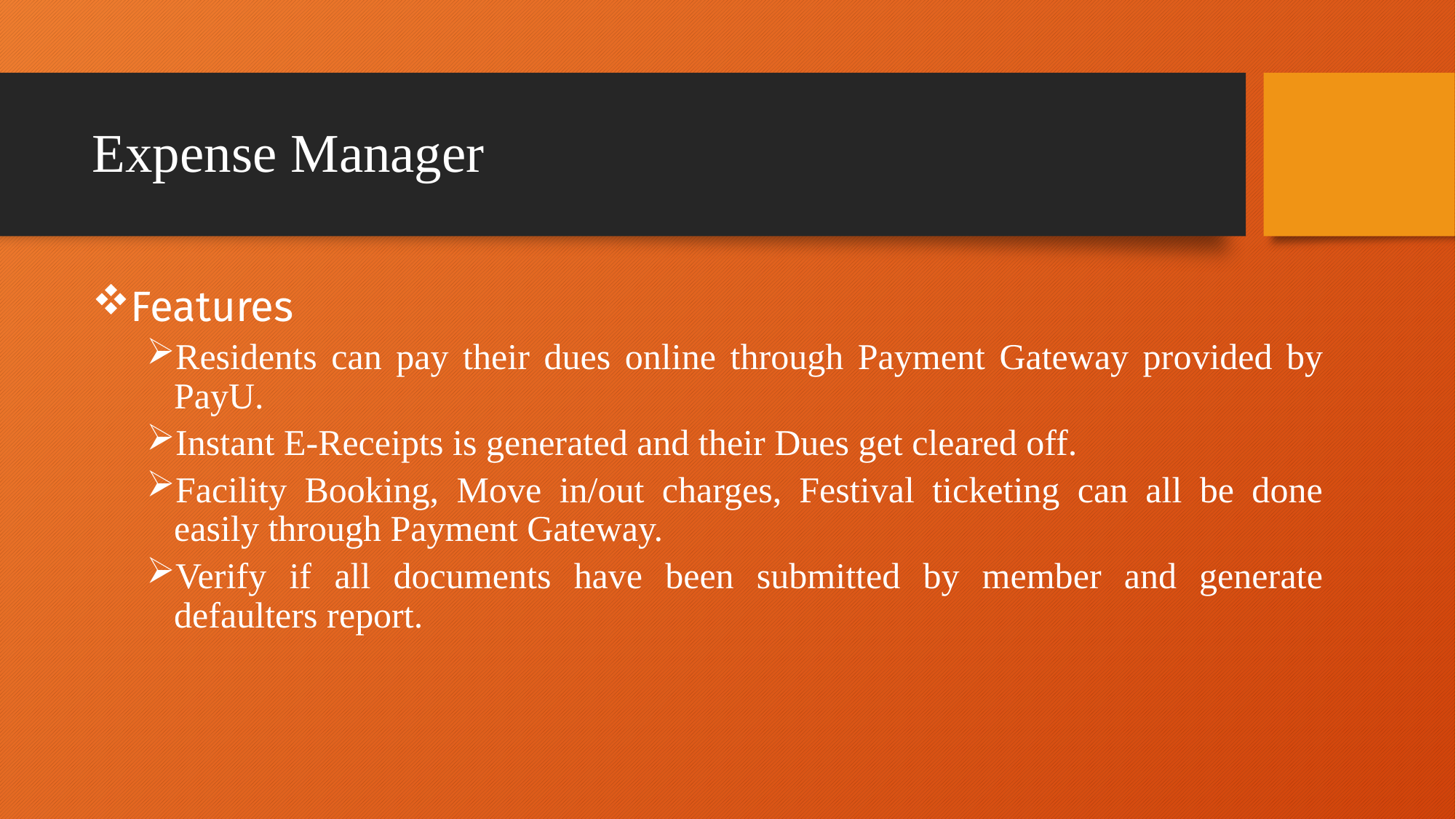

# Expense Manager
Features
Residents can pay their dues online through Payment Gateway provided by PayU.
Instant E-Receipts is generated and their Dues get cleared off.
Facility Booking, Move in/out charges, Festival ticketing can all be done easily through Payment Gateway.
Verify if all documents have been submitted by member and generate defaulters report.